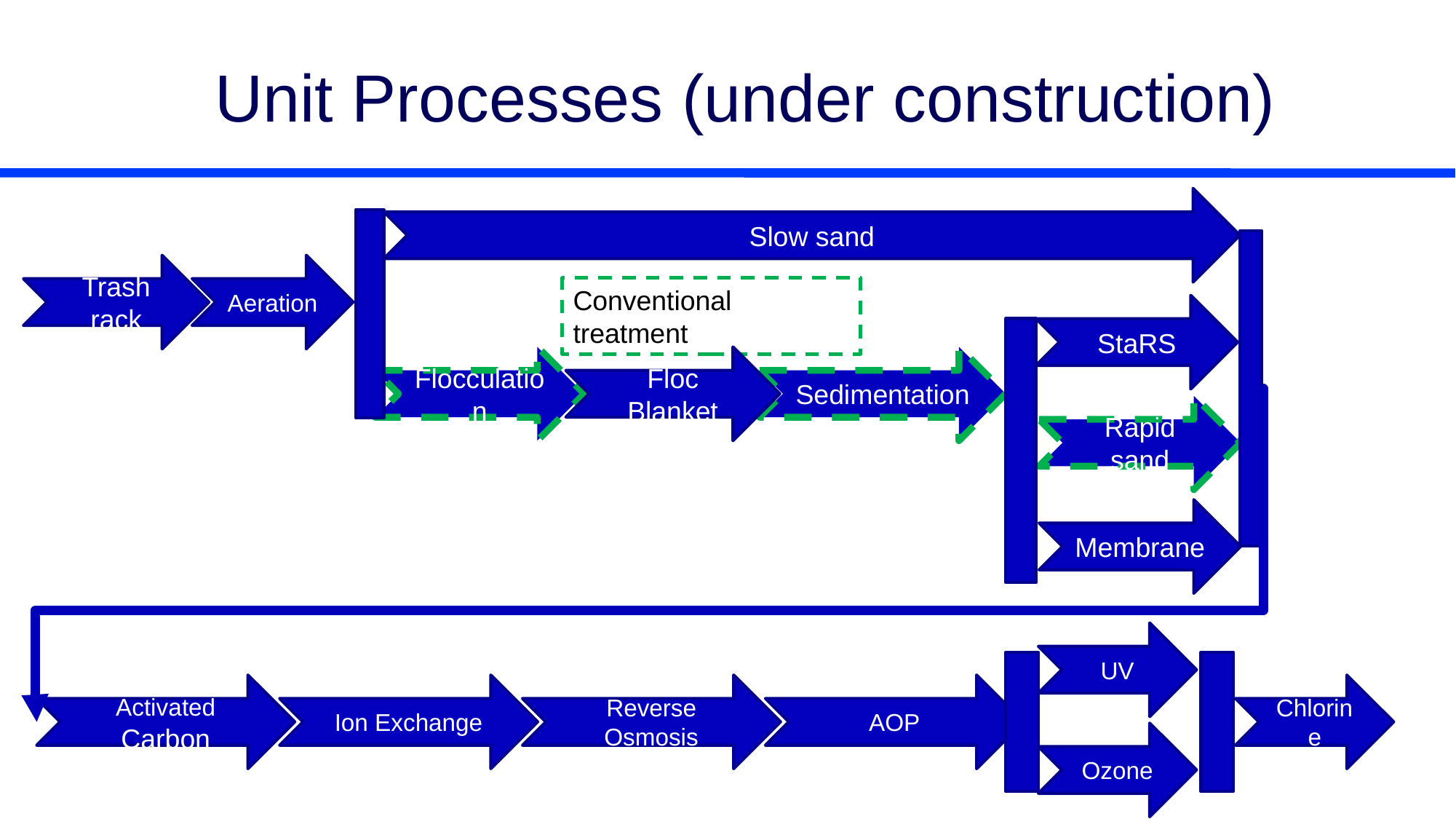

# Unit Processes (under construction)
Slow sand

Trash rack
Aeration
Conventional treatment
StaRS

Flocculation
Floc Blanket
Sedimentation
Rapid sand
Membrane
UV

Activated Carbon
Ion Exchange
Reverse Osmosis
AOP
Chlorine
Ozone